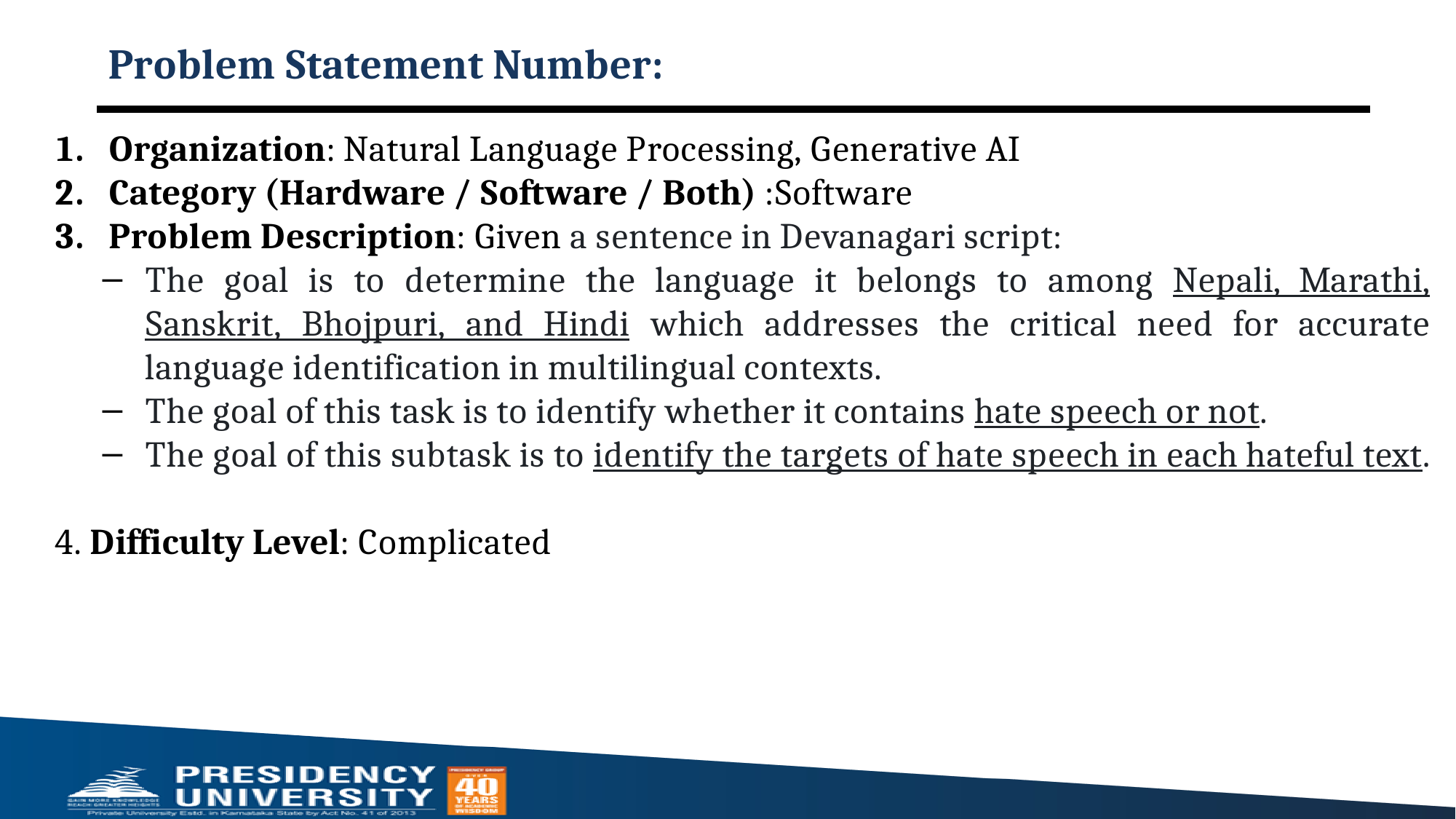

# Problem Statement Number:
Organization: Natural Language Processing, Generative AI
Category (Hardware / Software / Both) :Software
Problem Description: Given a sentence in Devanagari script:
The goal is to determine the language it belongs to among Nepali, Marathi, Sanskrit, Bhojpuri, and Hindi which addresses the critical need for accurate language identification in multilingual contexts.
The goal of this task is to identify whether it contains hate speech or not.
The goal of this subtask is to identify the targets of hate speech in each hateful text.
4. Difficulty Level: Complicated